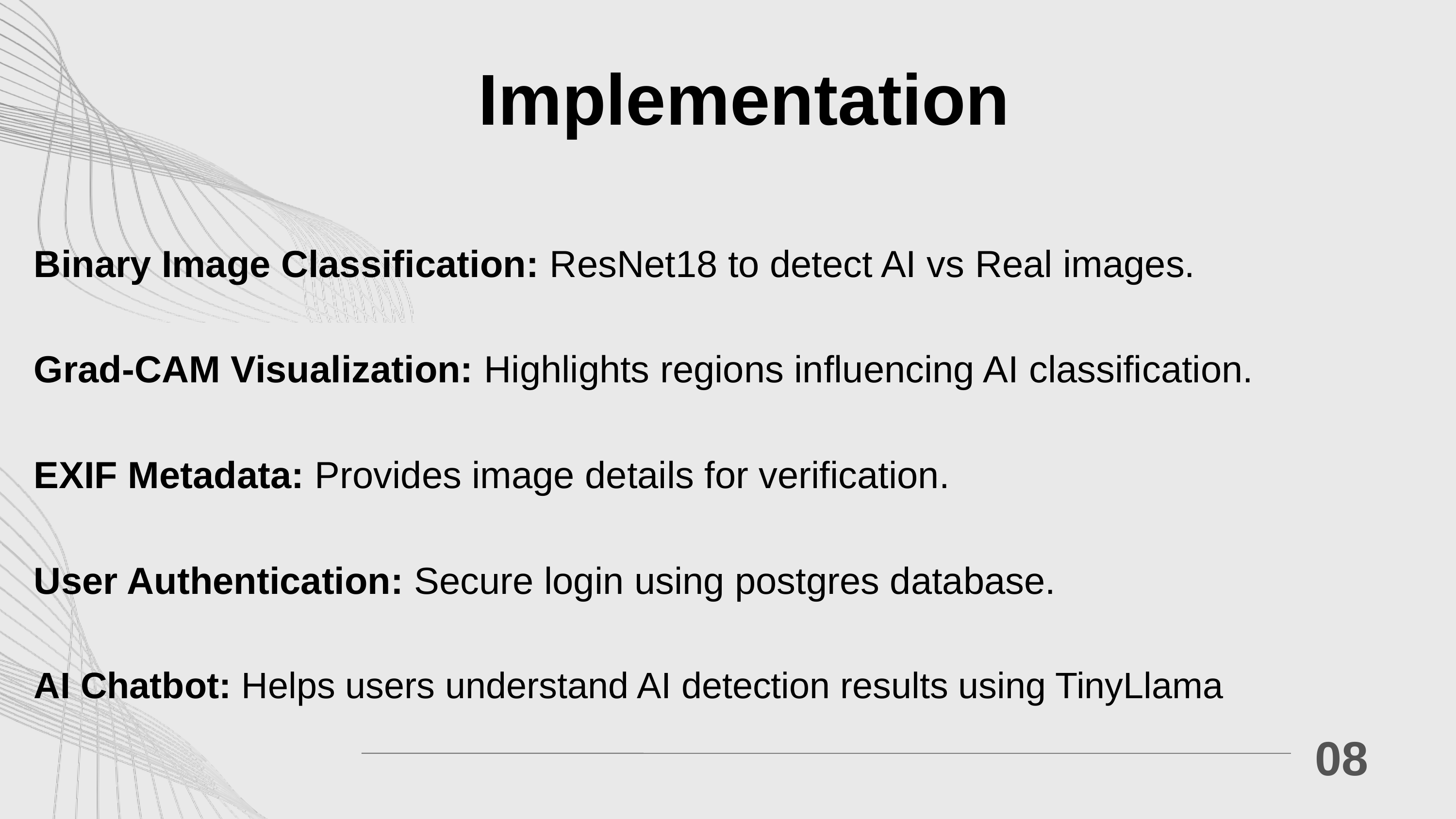

Implementation
Binary Image Classification: ResNet18 to detect AI vs Real images.

Grad-CAM Visualization: Highlights regions influencing AI classification.

EXIF Metadata: Provides image details for verification.

User Authentication: Secure login using postgres database.

AI Chatbot: Helps users understand AI detection results using TinyLlama

08